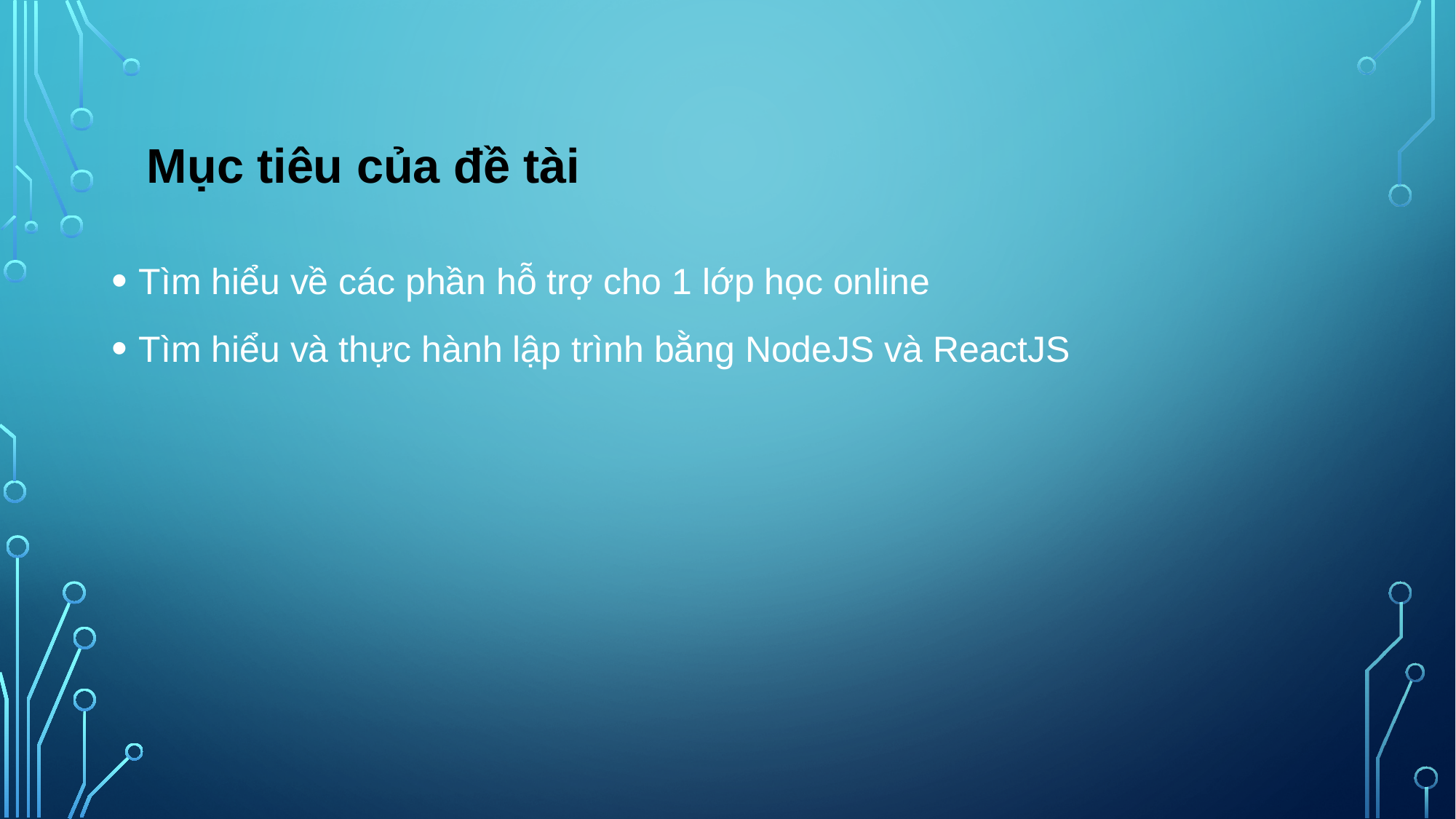

Mục tiêu của đề tài
Tìm hiểu về các phần hỗ trợ cho 1 lớp học online
Tìm hiểu và thực hành lập trình bằng NodeJS và ReactJS